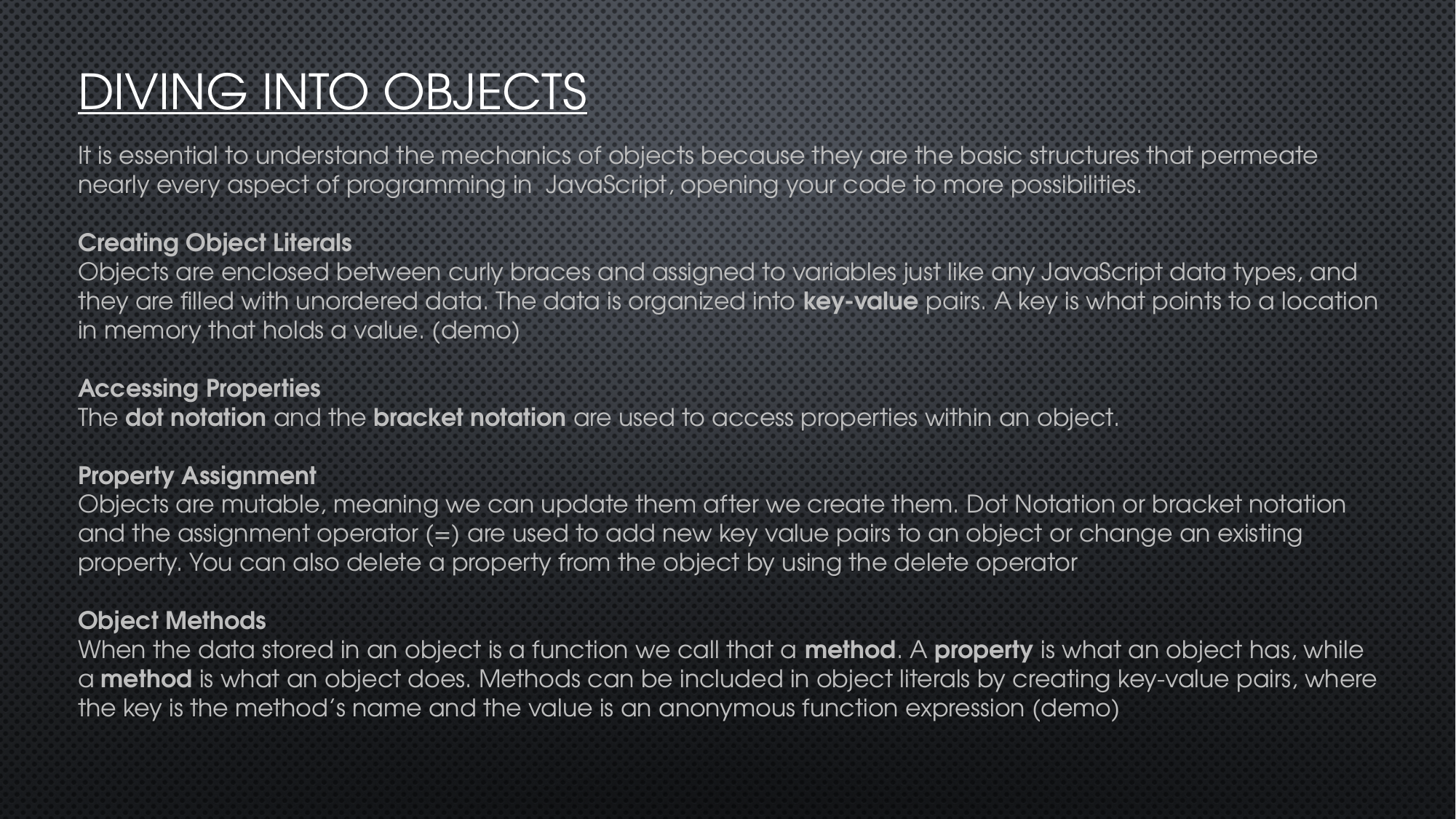

# DIVING INTO objects
It is essential to understand the mechanics of objects because they are the basic structures that permeate nearly every aspect of programming in  JavaScript, opening your code to more possibilities.

Creating Object Literals
Objects are enclosed between curly braces and assigned to variables just like any JavaScript data types, and they are filled with unordered data. The data is organized into key-value pairs. A key is what points to a location in memory that holds a value. (demo)

Accessing Properties
The dot notation and the bracket notation are used to access properties within an object.

Property Assignment
Objects are mutable, meaning we can update them after we create them. Dot Notation or bracket notation and the assignment operator (=) are used to add new key value pairs to an object or change an existing property. You can also delete a property from the object by using the delete operator

Object Methods
When the data stored in an object is a function we call that a method. A property is what an object has, while a method is what an object does. Methods can be included in object literals by creating key-value pairs, where the key is the method’s name and the value is an anonymous function expression (demo)